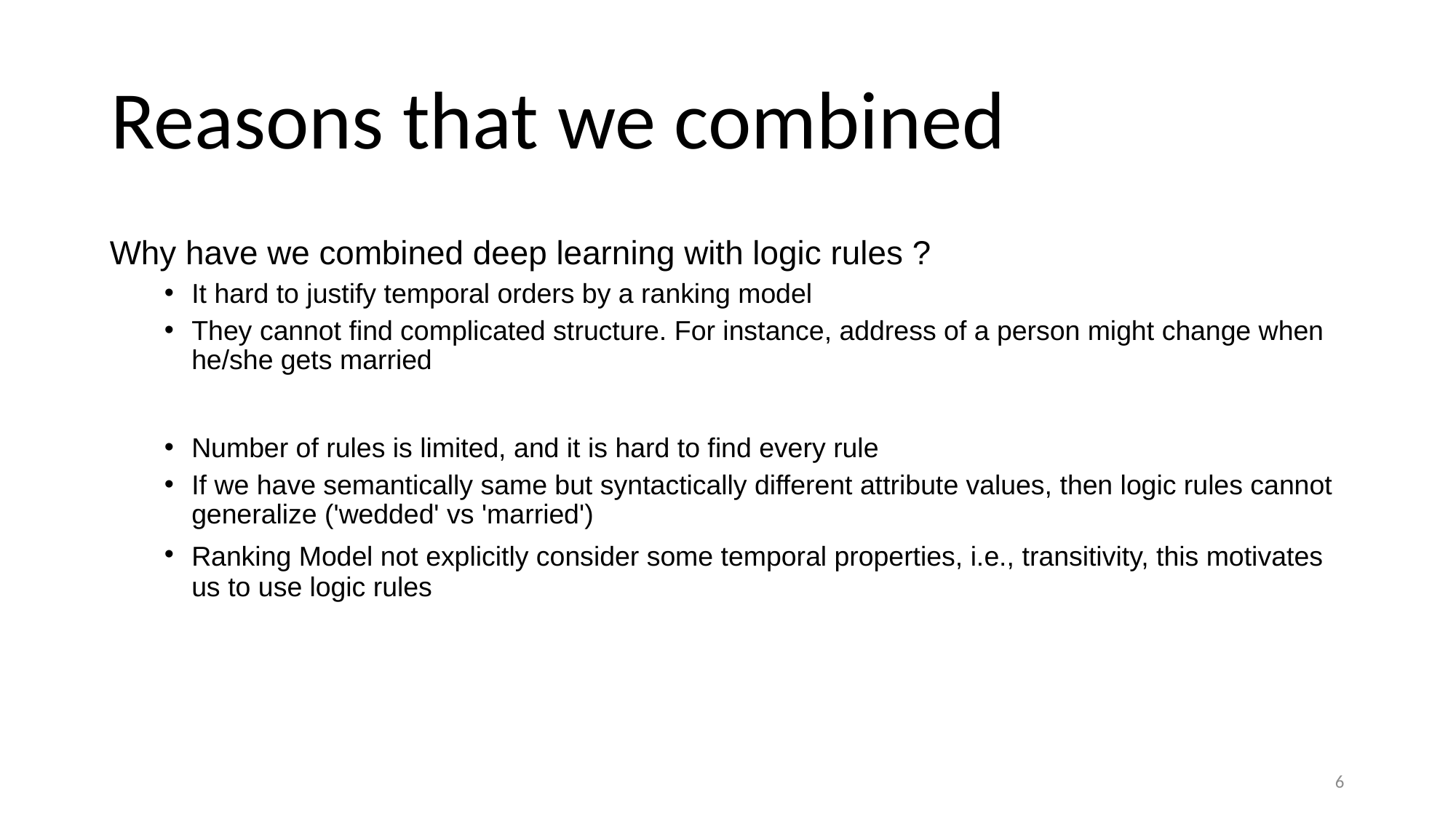

# Reasons that we combined
Why have we combined deep learning with logic rules ?
It hard to justify temporal orders by a ranking model
They cannot find complicated structure. For instance, address of a person might change when he/she gets married

Number of rules is limited, and it is hard to find every rule
If we have semantically same but syntactically different attribute values, then logic rules cannot generalize ('wedded' vs 'married')
Ranking Model not explicitly consider some temporal properties, i.e., transitivity, this motivates us to use logic rules

6